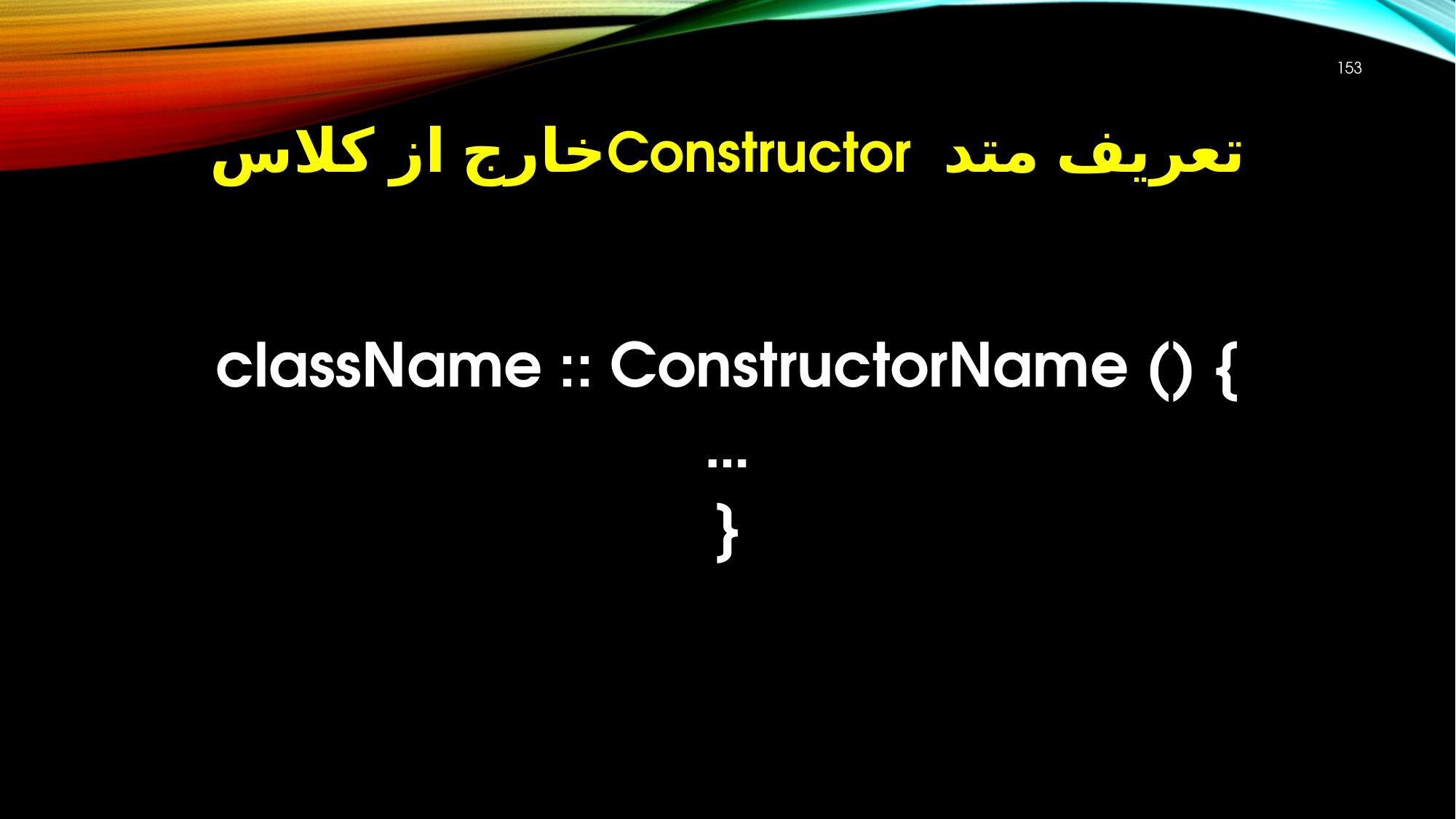

153
# تعریف متد  Constructorخارج از کلاس
className :: ConstructorName () {
…
}